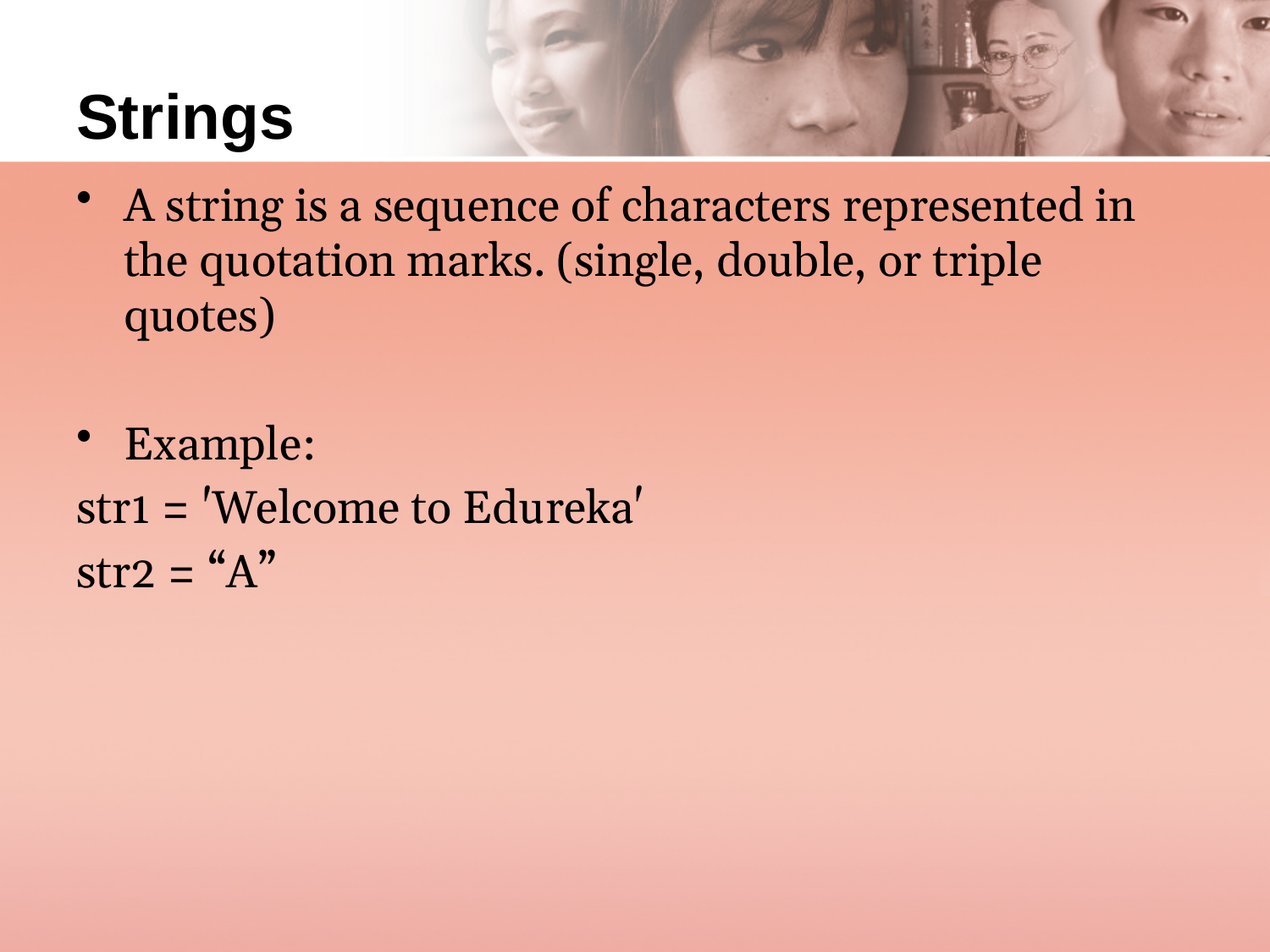

# Strings
A string is a sequence of characters represented in the quotation marks. (single, double, or triple quotes)

Example:
str1 = 'Welcome to Edureka'
str2 = “A”